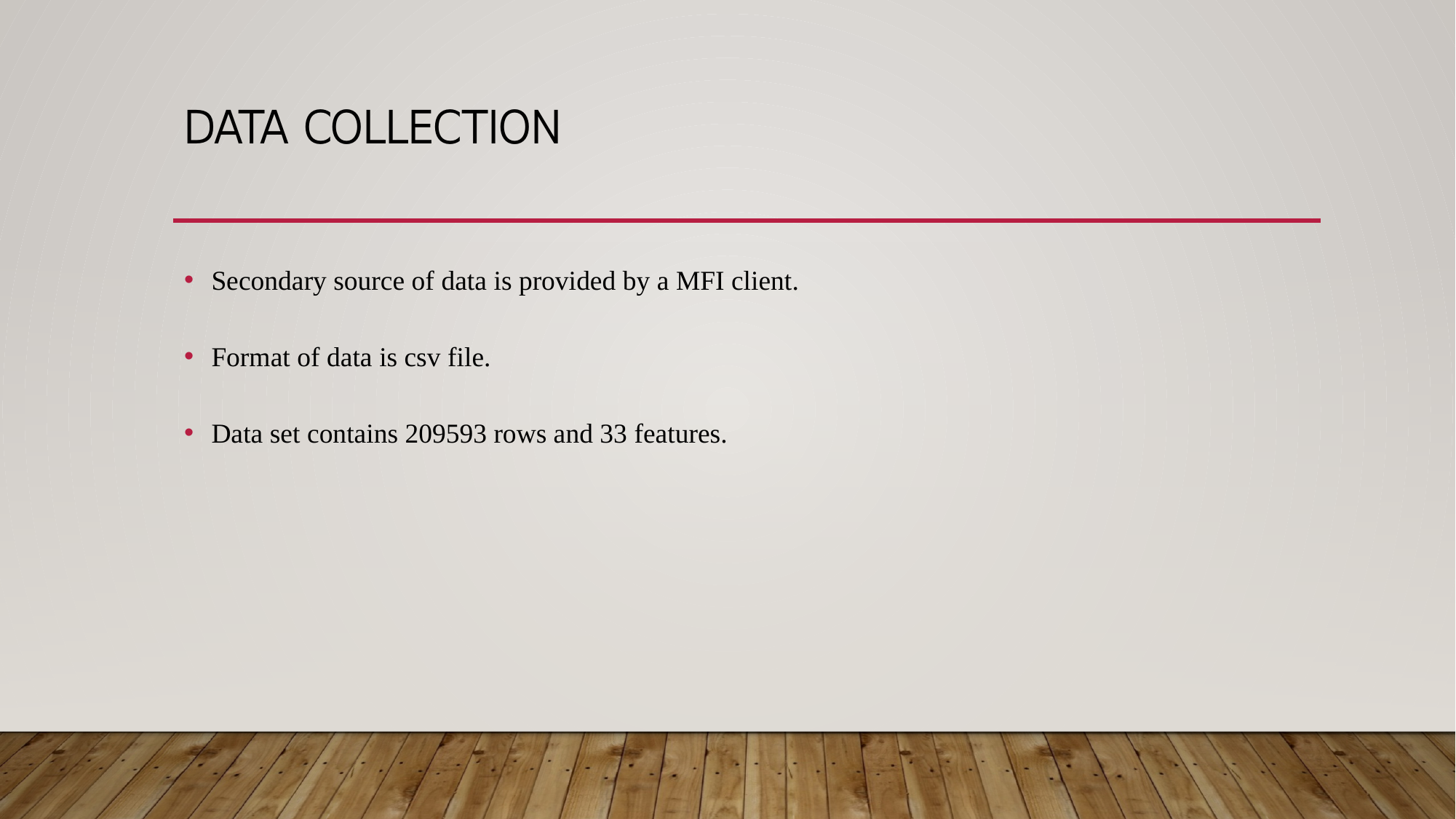

# Data collection
Secondary source of data is provided by a MFI client.
Format of data is csv file.
Data set contains 209593 rows and 33 features.